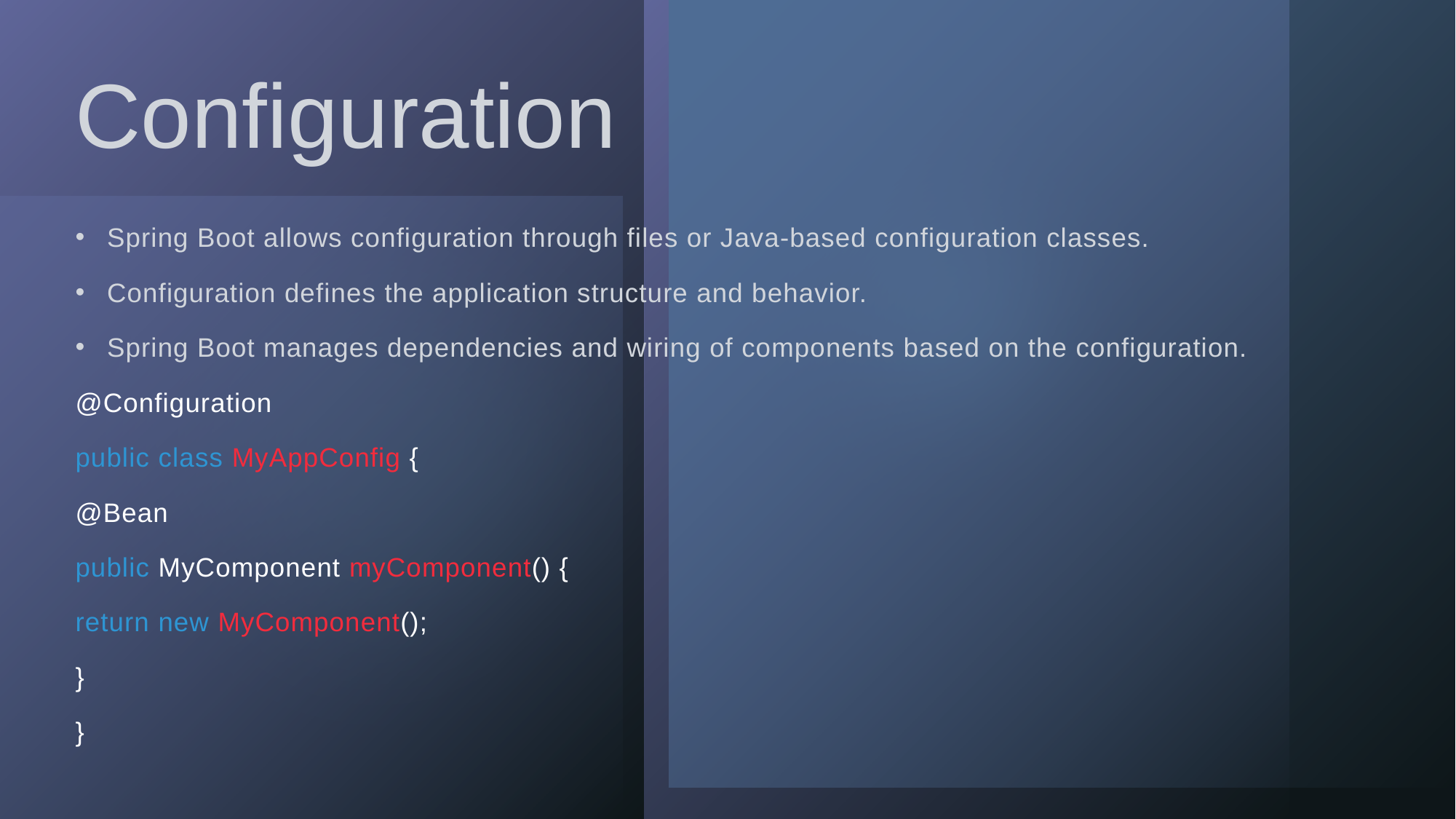

# Configuration
Spring Boot allows configuration through files or Java-based configuration classes.
Configuration defines the application structure and behavior.
Spring Boot manages dependencies and wiring of components based on the configuration.
@Configuration
public class MyAppConfig {
@Bean
public MyComponent myComponent() {
return new MyComponent();
}
}